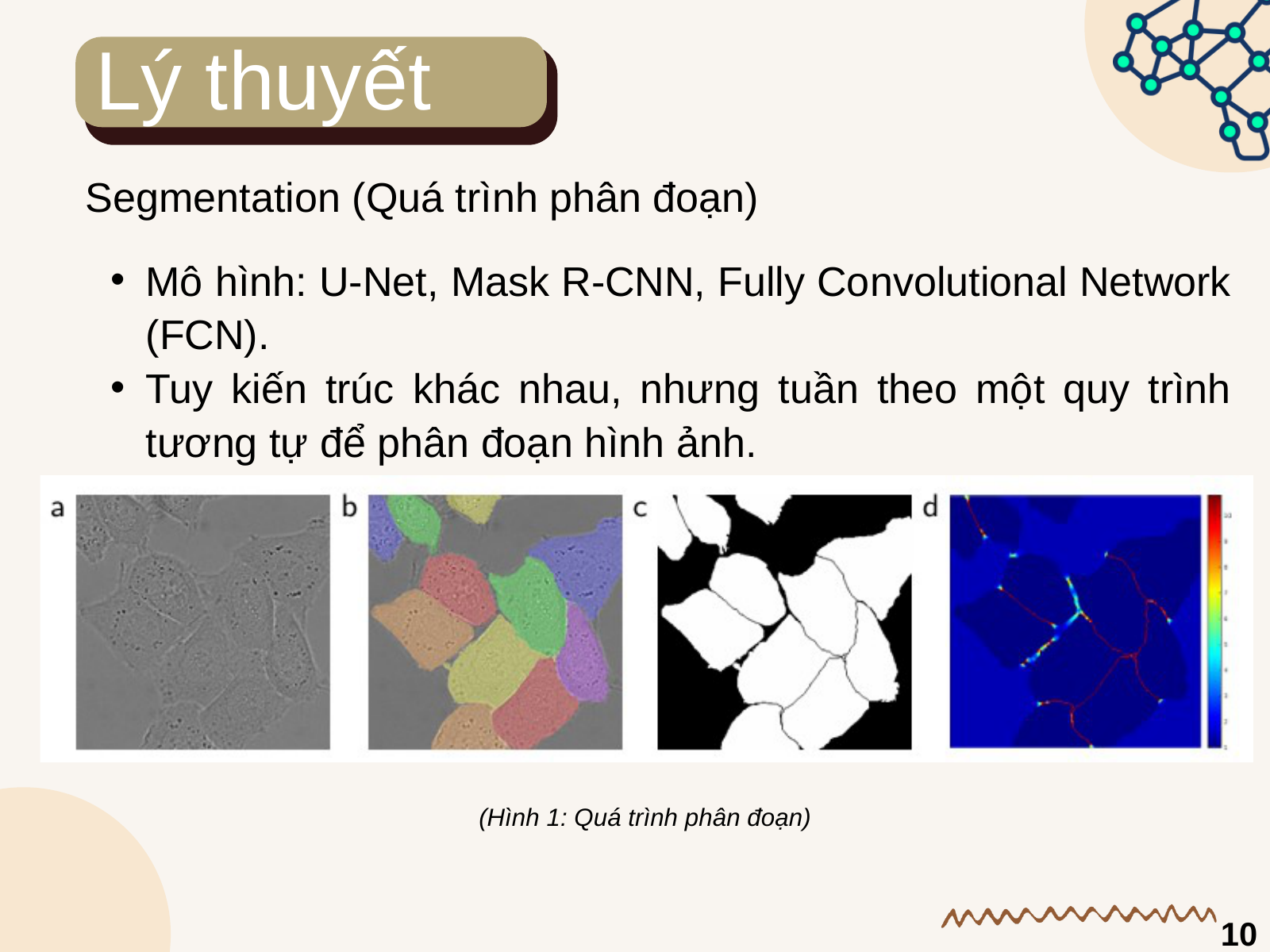

Lý thuyết
Segmentation (Quá trình phân đoạn)
Mô hình: U-Net, Mask R-CNN, Fully Convolutional Network (FCN).
Tuy kiến trúc khác nhau, nhưng tuần theo một quy trình tương tự để phân đoạn hình ảnh.

(Hình 1: Quá trình phân đoạn)

10